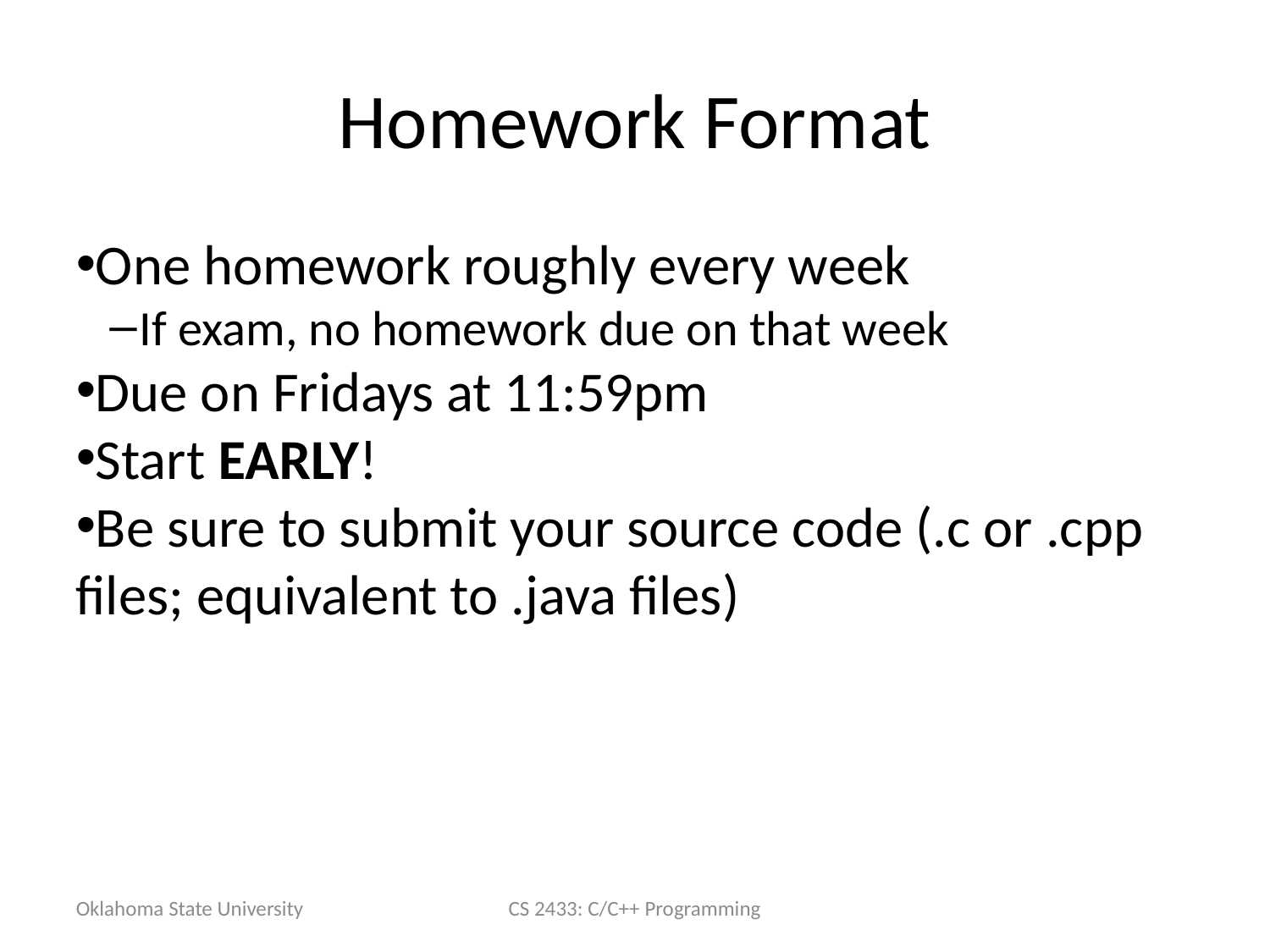

Homework Format
One homework roughly every week
If exam, no homework due on that week
Due on Fridays at 11:59pm
Start EARLY!
Be sure to submit your source code (.c or .cpp files; equivalent to .java files)

Oklahoma State University
CS 2433: C/C++ Programming